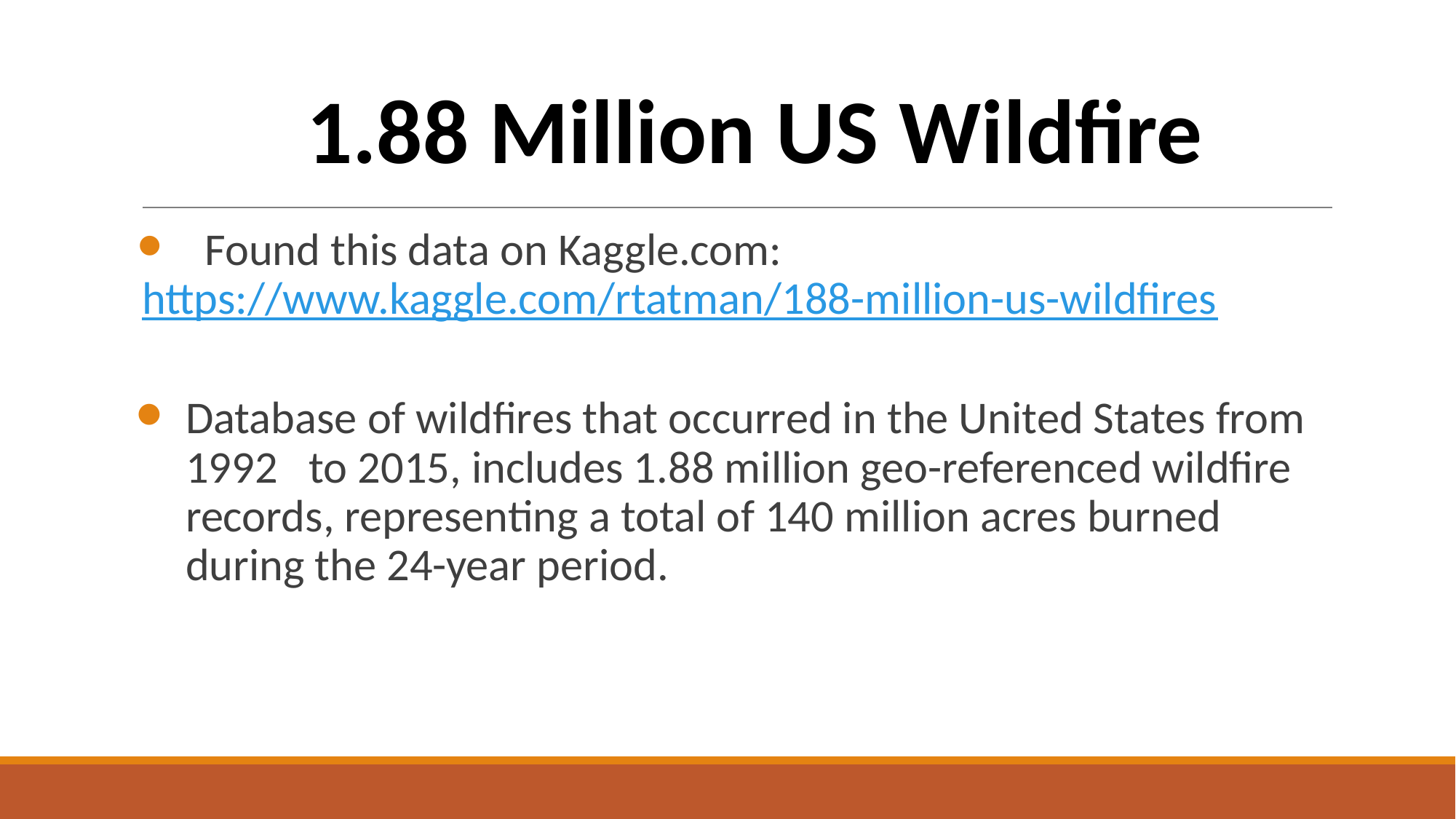

# 1.88 Million US Wildfire
  Found this data on Kaggle.com:
https://www.kaggle.com/rtatman/188-million-us-wildfires

Database of wildfires that occurred in the United States from 1992   to 2015, includes 1.88 million geo-referenced wildfire records, representing a total of 140 million acres burned during the 24-year period.